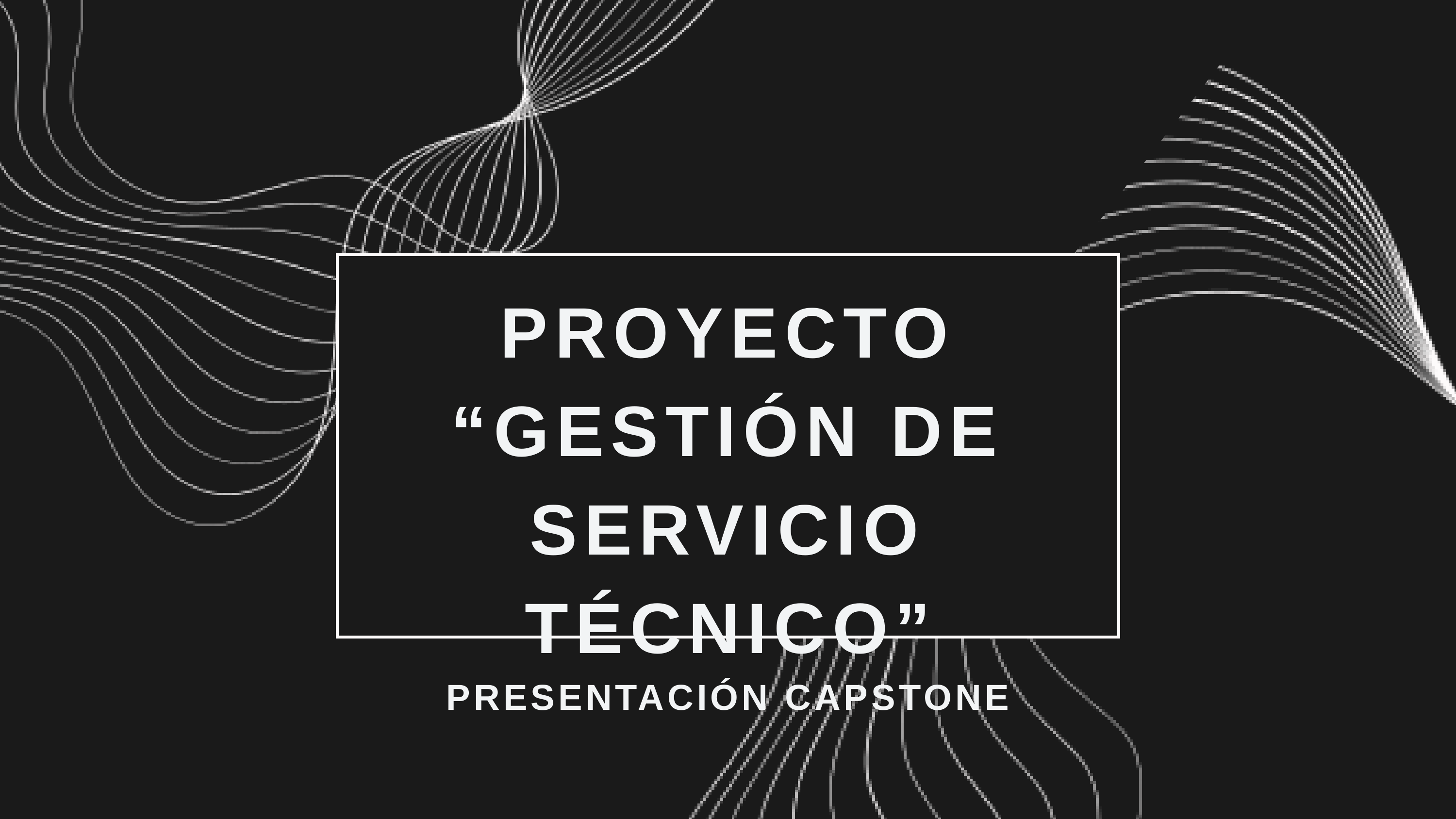

PROYECTO “GESTIÓN DE SERVICIO TÉCNICO”
PRESENTACIÓN CAPSTONE